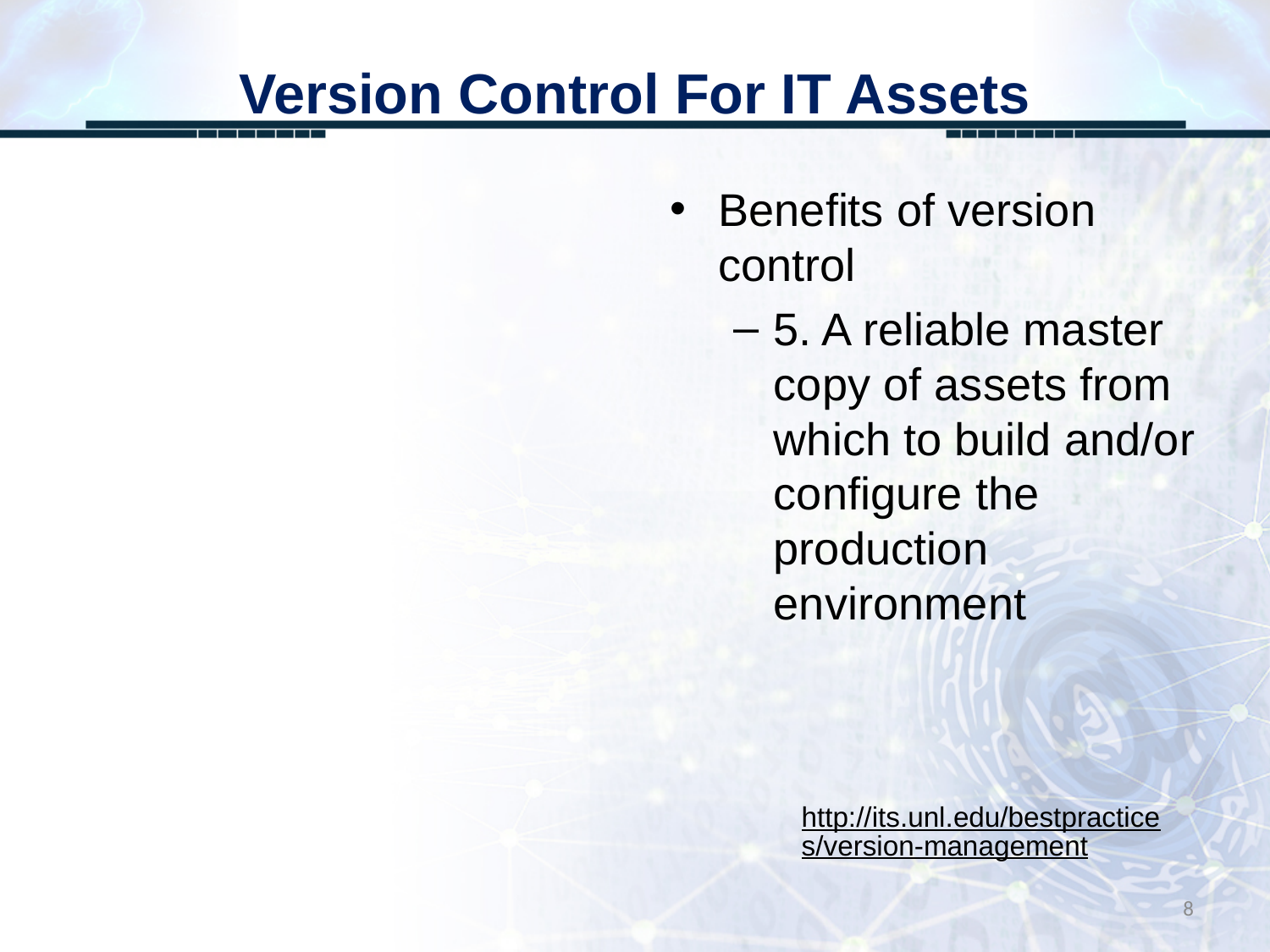

# Version Control For IT Assets
Benefits of version control
5. A reliable master copy of assets from which to build and/or configure the production environment

http://its.unl.edu/bestpractices/version-management
8